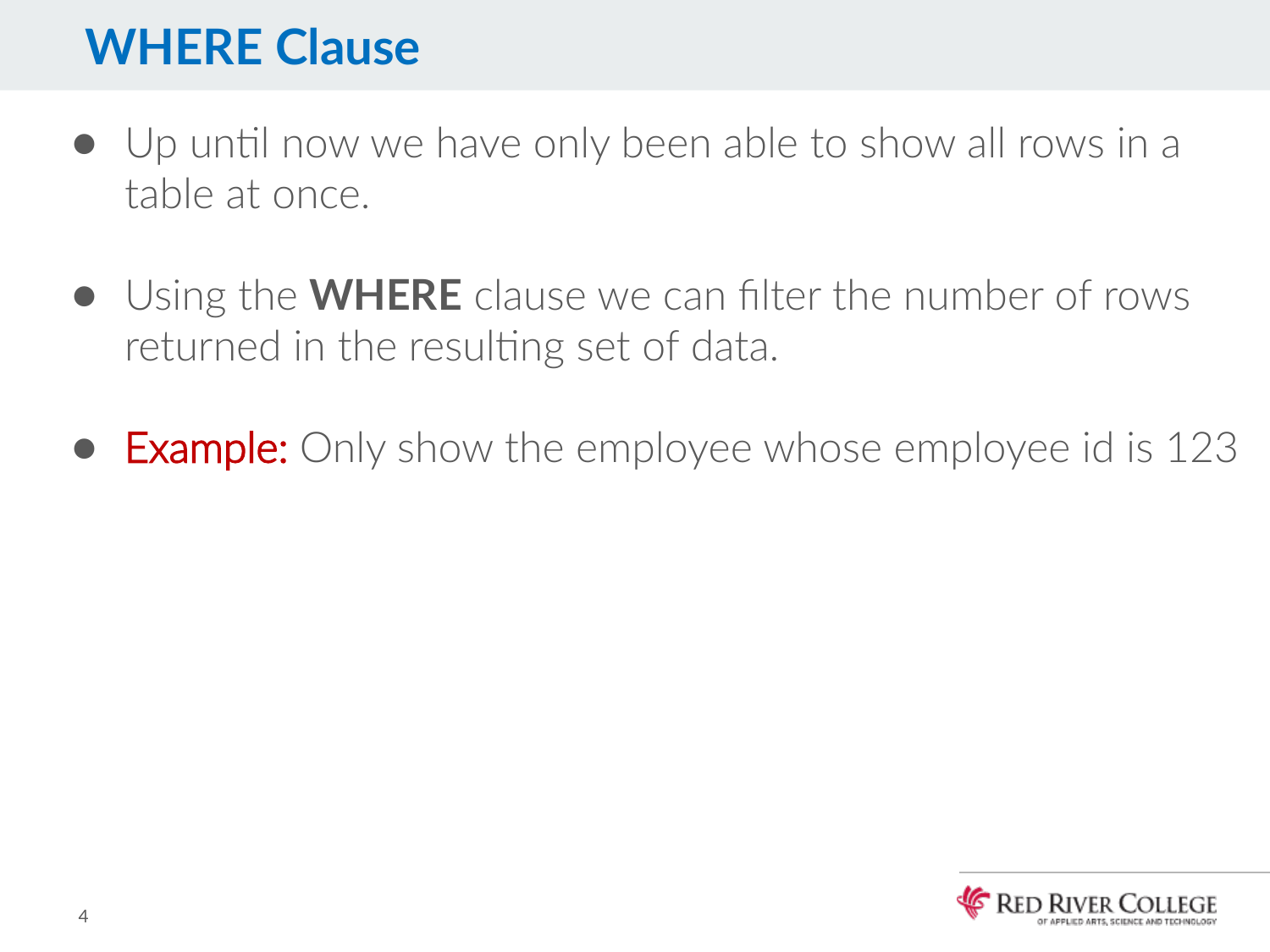

# WHERE Clause
Up until now we have only been able to show all rows in a table at once.
Using the WHERE clause we can filter the number of rows returned in the resulting set of data.
Example: Only show the employee whose employee id is 123
4